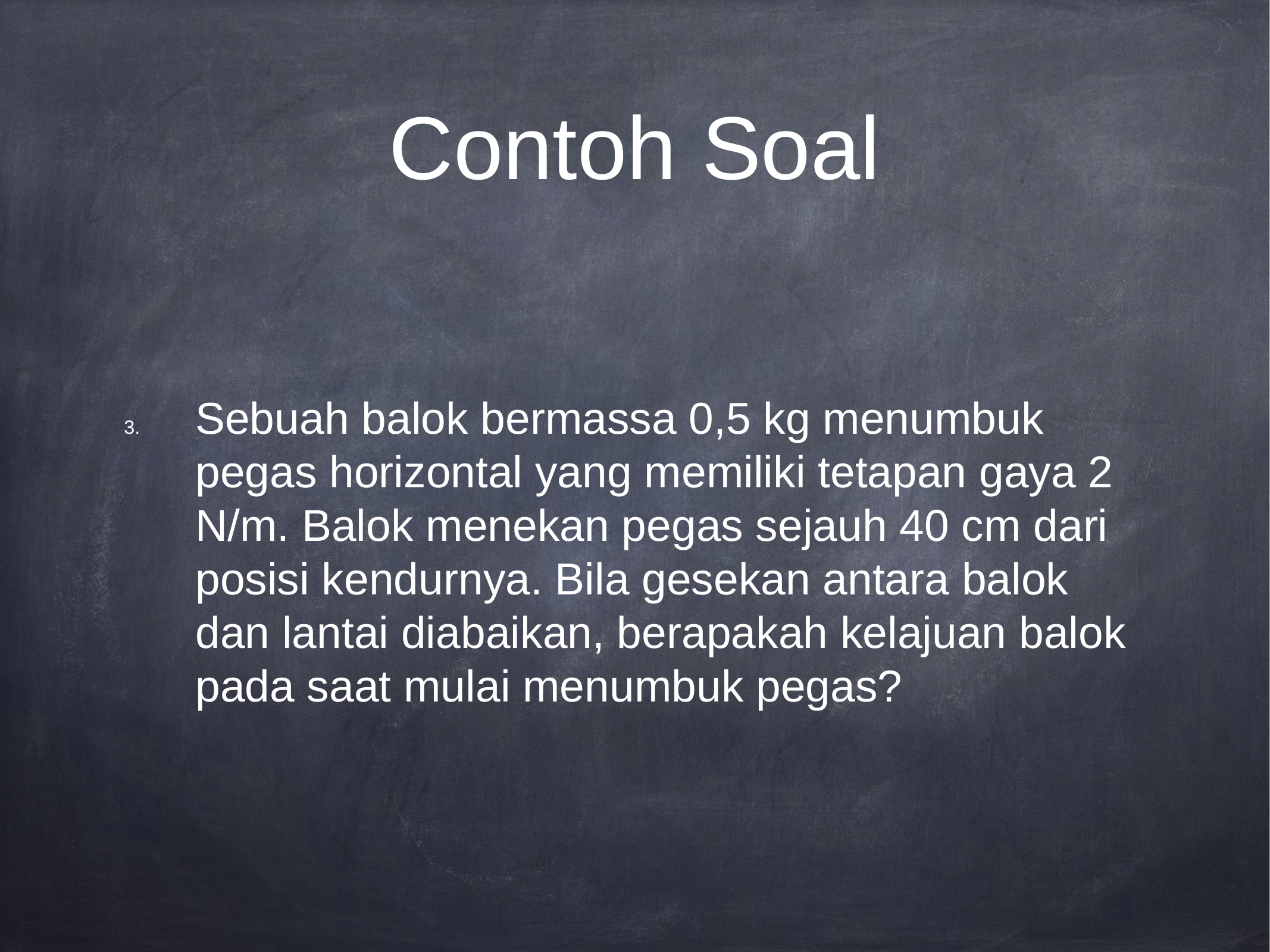

# Contoh Soal
Sebuah balok bermassa 0,5 kg menumbuk pegas horizontal yang memiliki tetapan gaya 2 N/m. Balok menekan pegas sejauh 40 cm dari posisi kendurnya. Bila gesekan antara balok dan lantai diabaikan, berapakah kelajuan balok pada saat mulai menumbuk pegas?